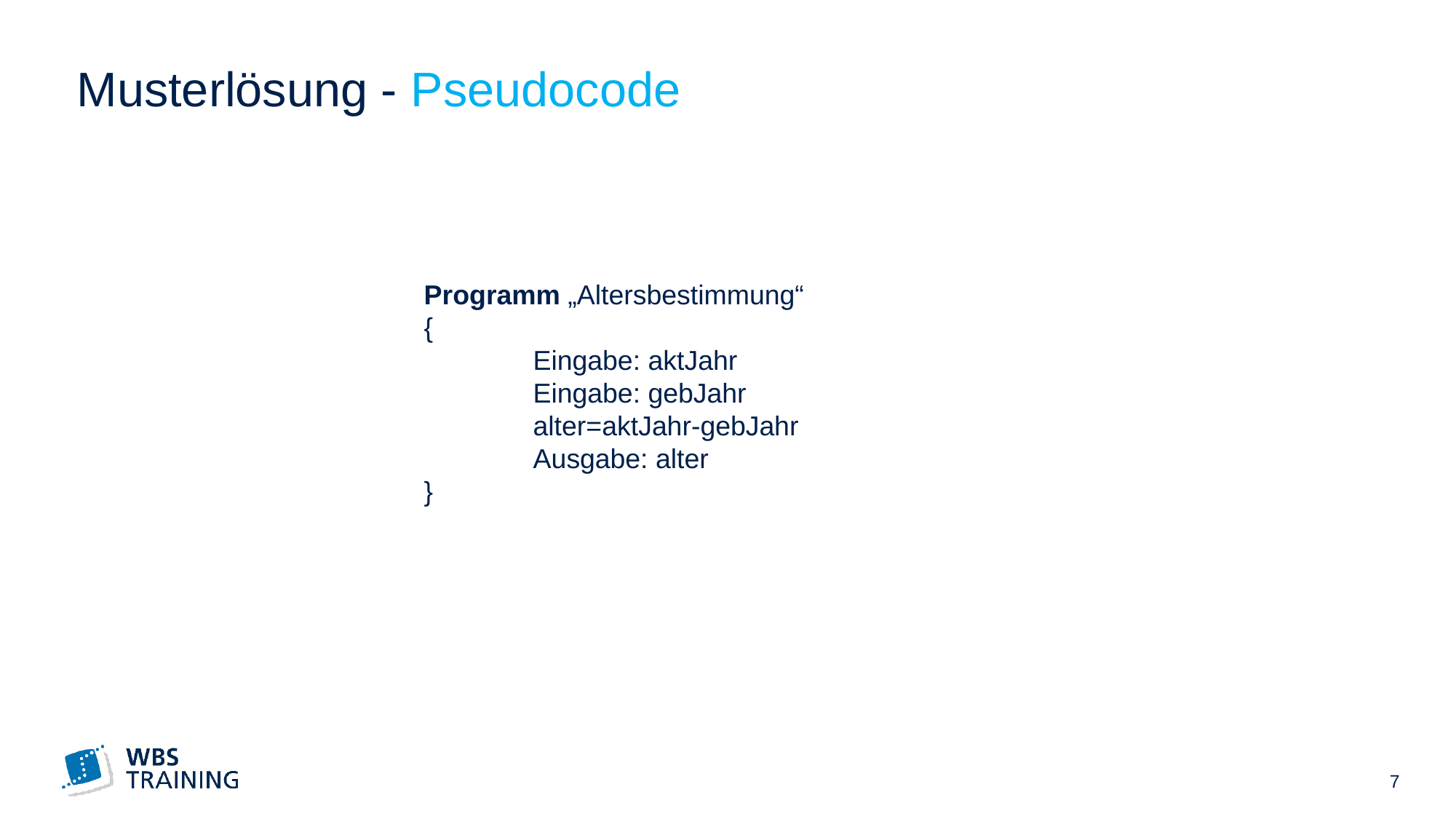

# Musterlösung - Pseudocode

Programm „Altersbestimmung“
{
	Eingabe: aktJahr
	Eingabe: gebJahr
	alter=aktJahr-gebJahr
	Ausgabe: alter
}
    7